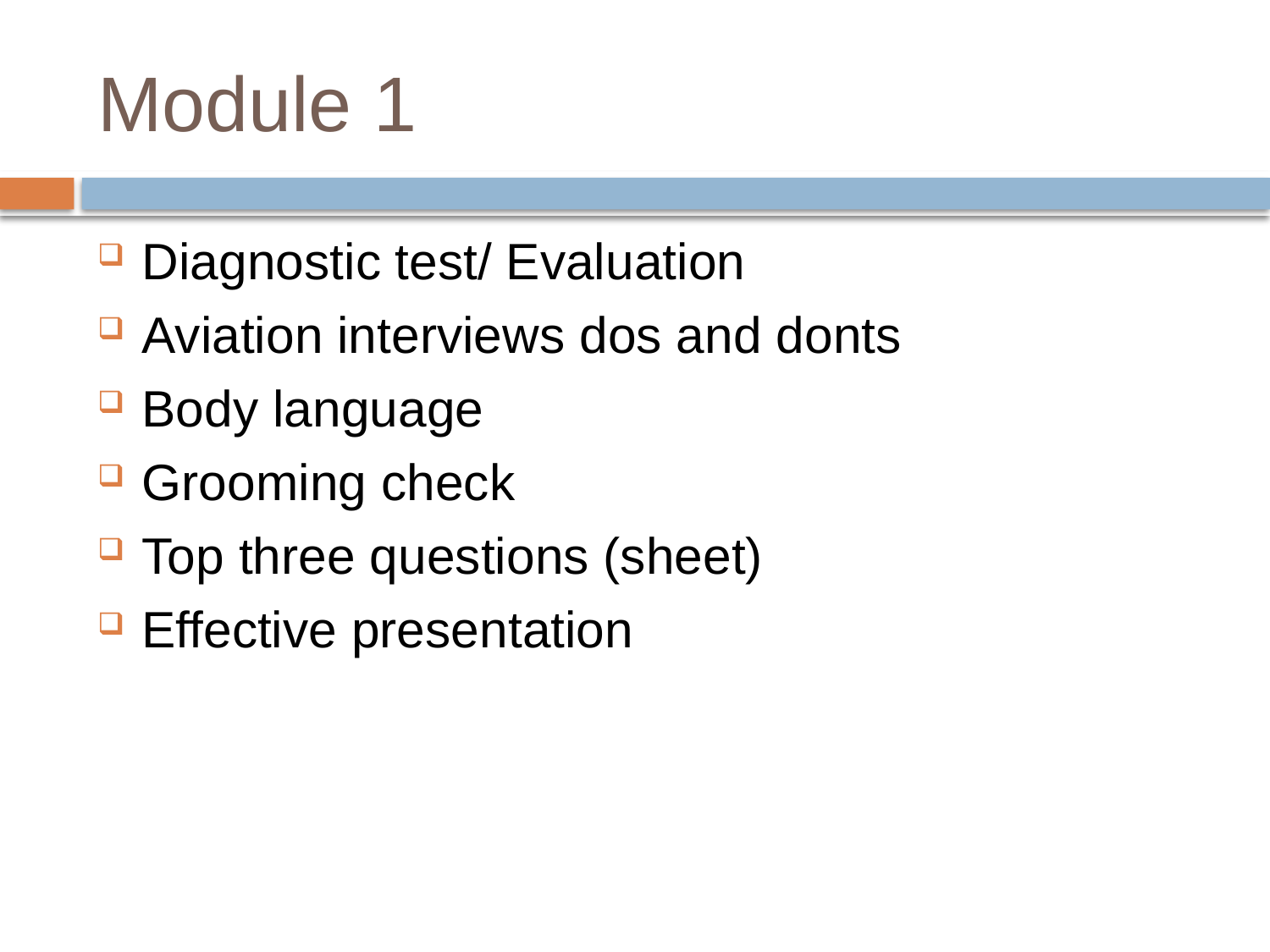

# Module 1
Diagnostic test/ Evaluation
Aviation interviews dos and donts
Body language
Grooming check
Top three questions (sheet)
Effective presentation